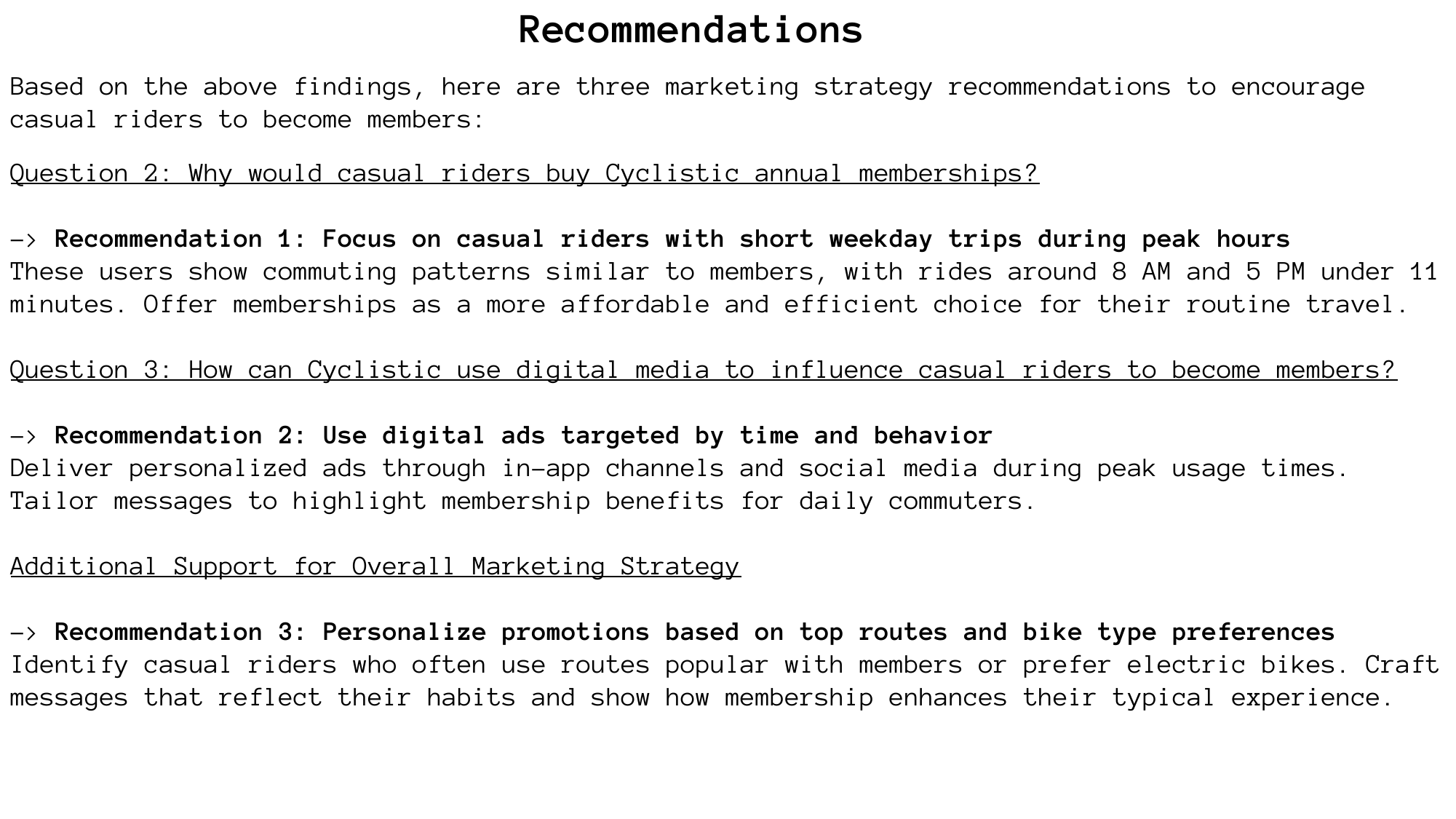

Recommendations
Based on the above findings, here are three marketing strategy recommendations to encourage casual riders to become members:

Question 2: Why would casual riders buy Cyclistic annual memberships?
-> Recommendation 1: Focus on casual riders with short weekday trips during peak hours
These users show commuting patterns similar to members, with rides around 8 AM and 5 PM under 11 minutes. Offer memberships as a more affordable and efficient choice for their routine travel.
Question 3: How can Cyclistic use digital media to influence casual riders to become members?
-> Recommendation 2: Use digital ads targeted by time and behavior
Deliver personalized ads through in-app channels and social media during peak usage times. Tailor messages to highlight membership benefits for daily commuters.
Additional Support for Overall Marketing Strategy
-> Recommendation 3: Personalize promotions based on top routes and bike type preferences
Identify casual riders who often use routes popular with members or prefer electric bikes. Craft messages that reflect their habits and show how membership enhances their typical experience.